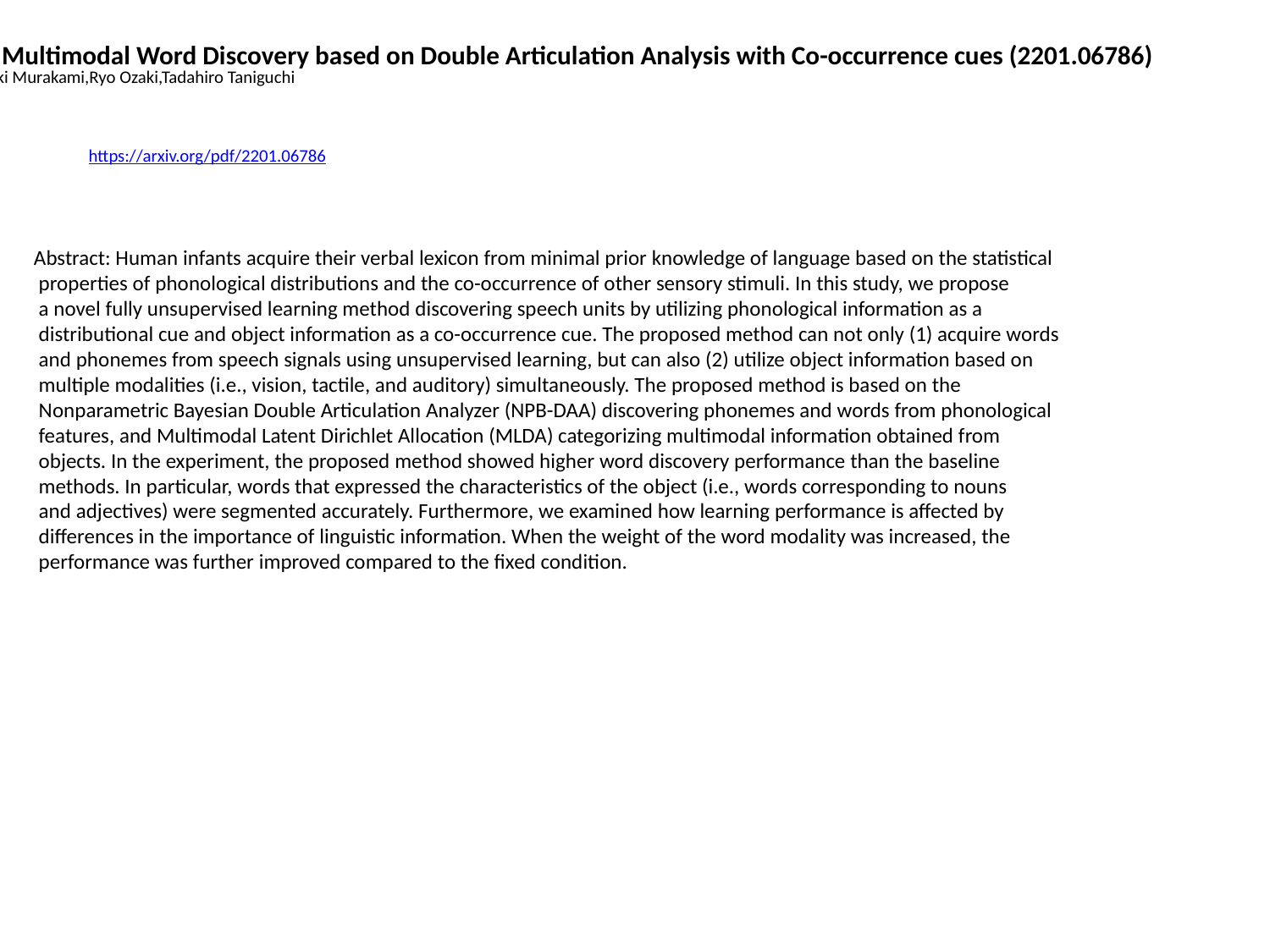

Unsupervised Multimodal Word Discovery based on Double Articulation Analysis with Co-occurrence cues (2201.06786)
Akira Taniguchi,Hiroaki Murakami,Ryo Ozaki,Tadahiro Taniguchi

https://arxiv.org/pdf/2201.06786

Abstract: Human infants acquire their verbal lexicon from minimal prior knowledge of language based on the statistical
 properties of phonological distributions and the co-occurrence of other sensory stimuli. In this study, we propose
 a novel fully unsupervised learning method discovering speech units by utilizing phonological information as a
 distributional cue and object information as a co-occurrence cue. The proposed method can not only (1) acquire words
 and phonemes from speech signals using unsupervised learning, but can also (2) utilize object information based on
 multiple modalities (i.e., vision, tactile, and auditory) simultaneously. The proposed method is based on the
 Nonparametric Bayesian Double Articulation Analyzer (NPB-DAA) discovering phonemes and words from phonological
 features, and Multimodal Latent Dirichlet Allocation (MLDA) categorizing multimodal information obtained from
 objects. In the experiment, the proposed method showed higher word discovery performance than the baseline
 methods. In particular, words that expressed the characteristics of the object (i.e., words corresponding to nouns
 and adjectives) were segmented accurately. Furthermore, we examined how learning performance is affected by
 differences in the importance of linguistic information. When the weight of the word modality was increased, the
 performance was further improved compared to the fixed condition.